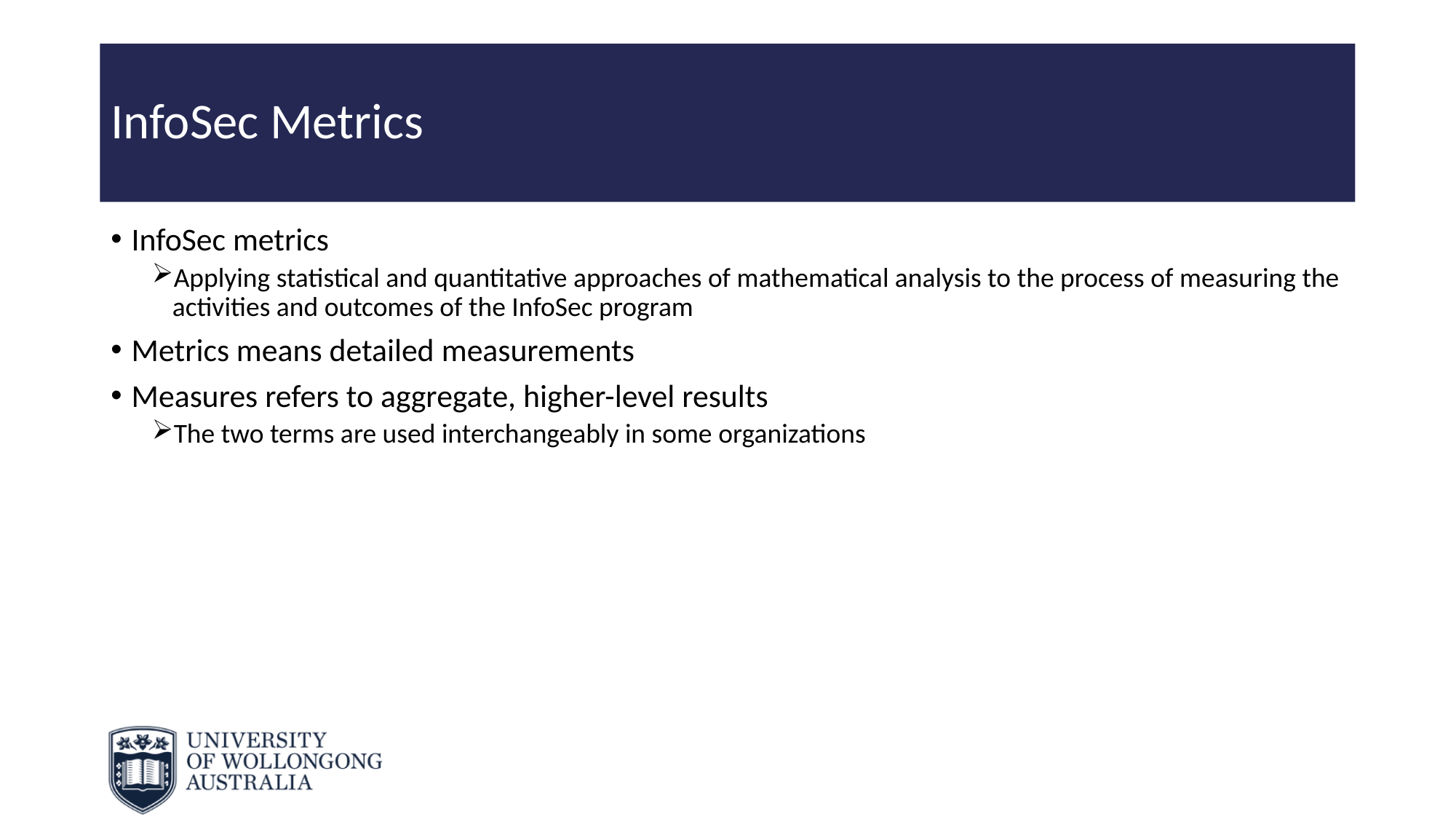

# InfoSec Metrics
InfoSec metrics
Applying statistical and quantitative approaches of mathematical analysis to the process of measuring the activities and outcomes of the InfoSec program
Metrics means detailed measurements
Measures refers to aggregate, higher-level results
The two terms are used interchangeably in some organizations